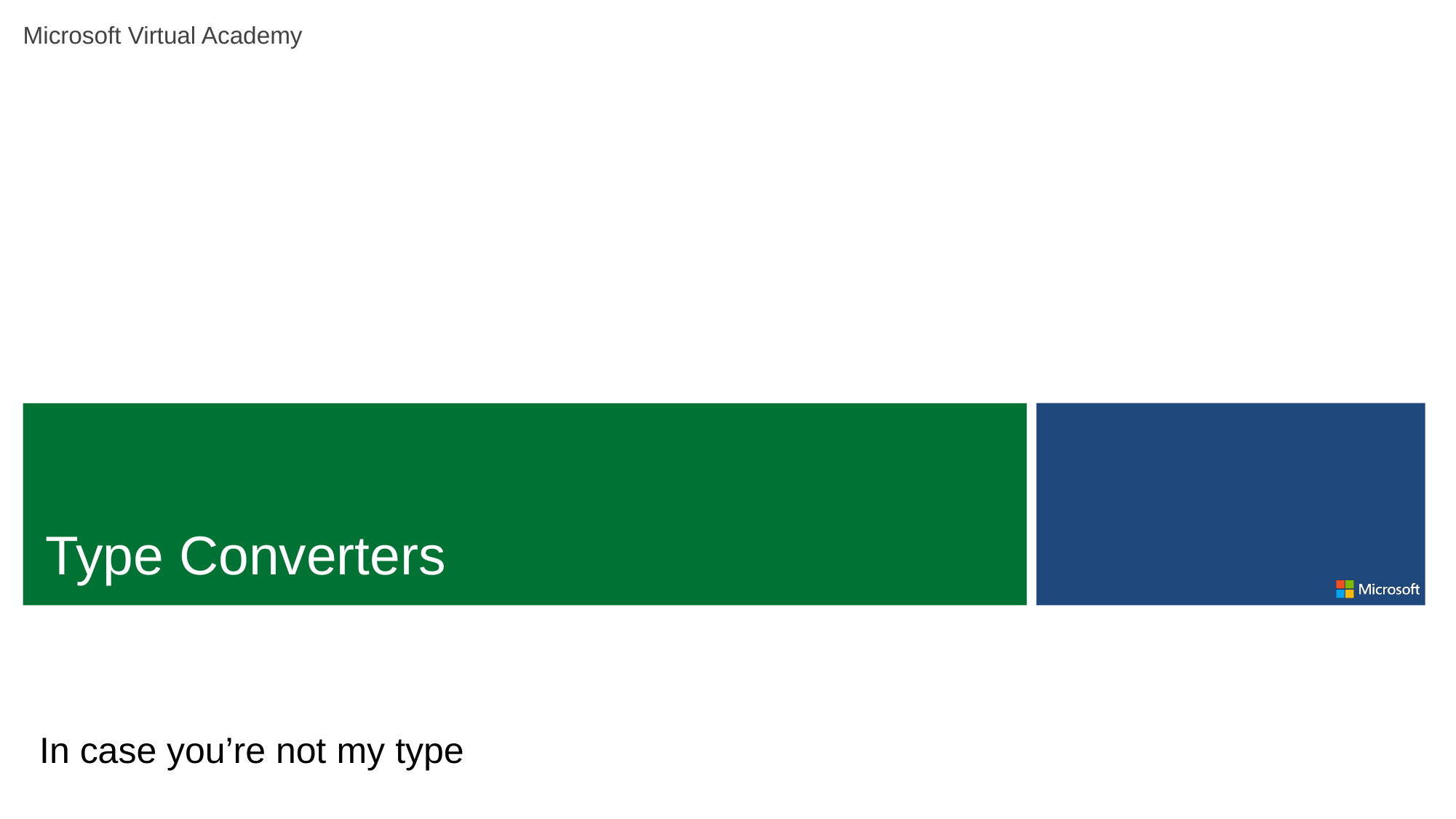

Type Converters
In case you’re not my type